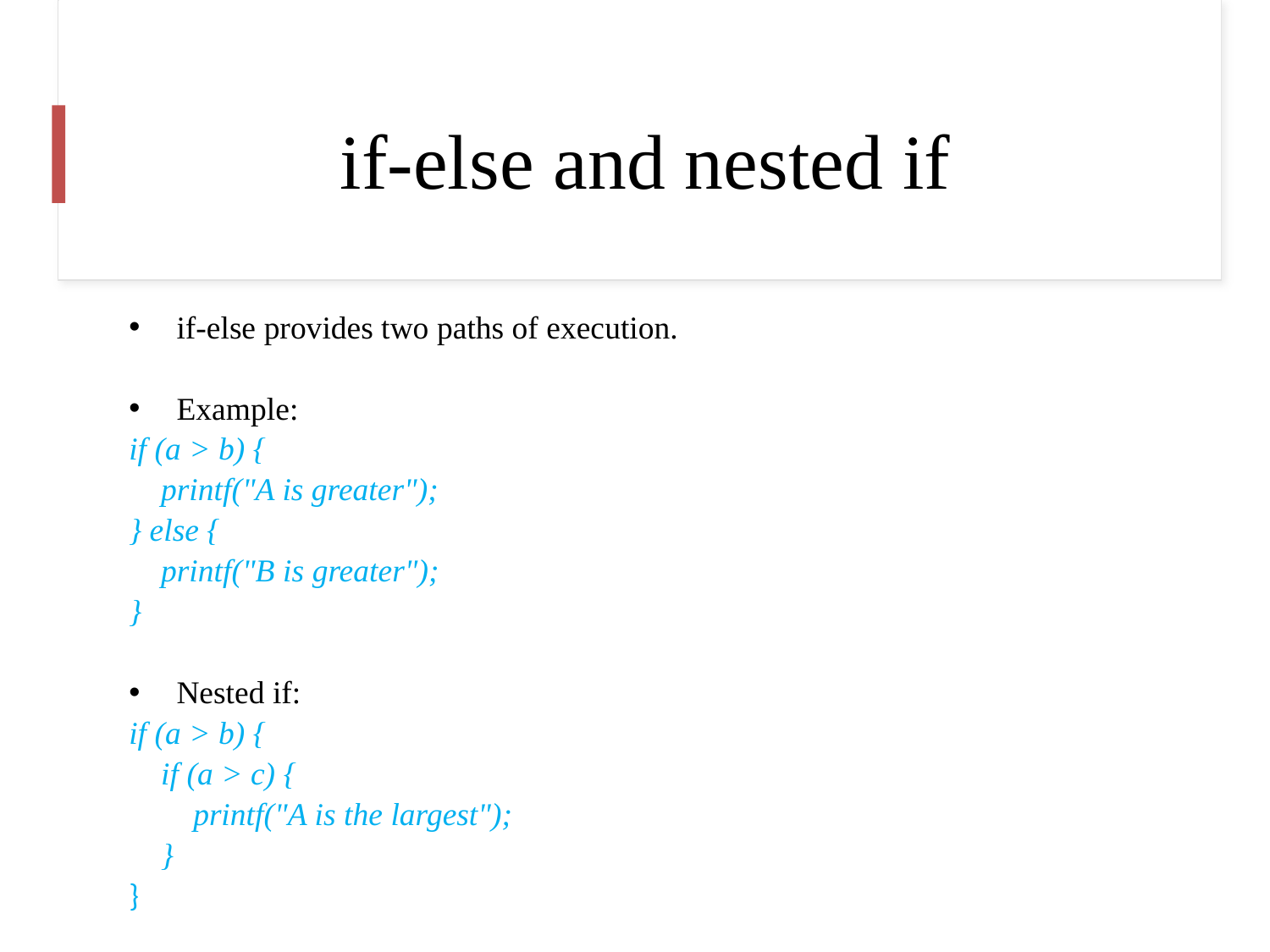

# if-else and nested if

if-else provides two paths of execution.

Example:
if (a > b) {
    printf("A is greater");
} else {
    printf("B is greater");
}

Nested if:
if (a > b) {
    if (a > c) {
        printf("A is the largest");
    }
}